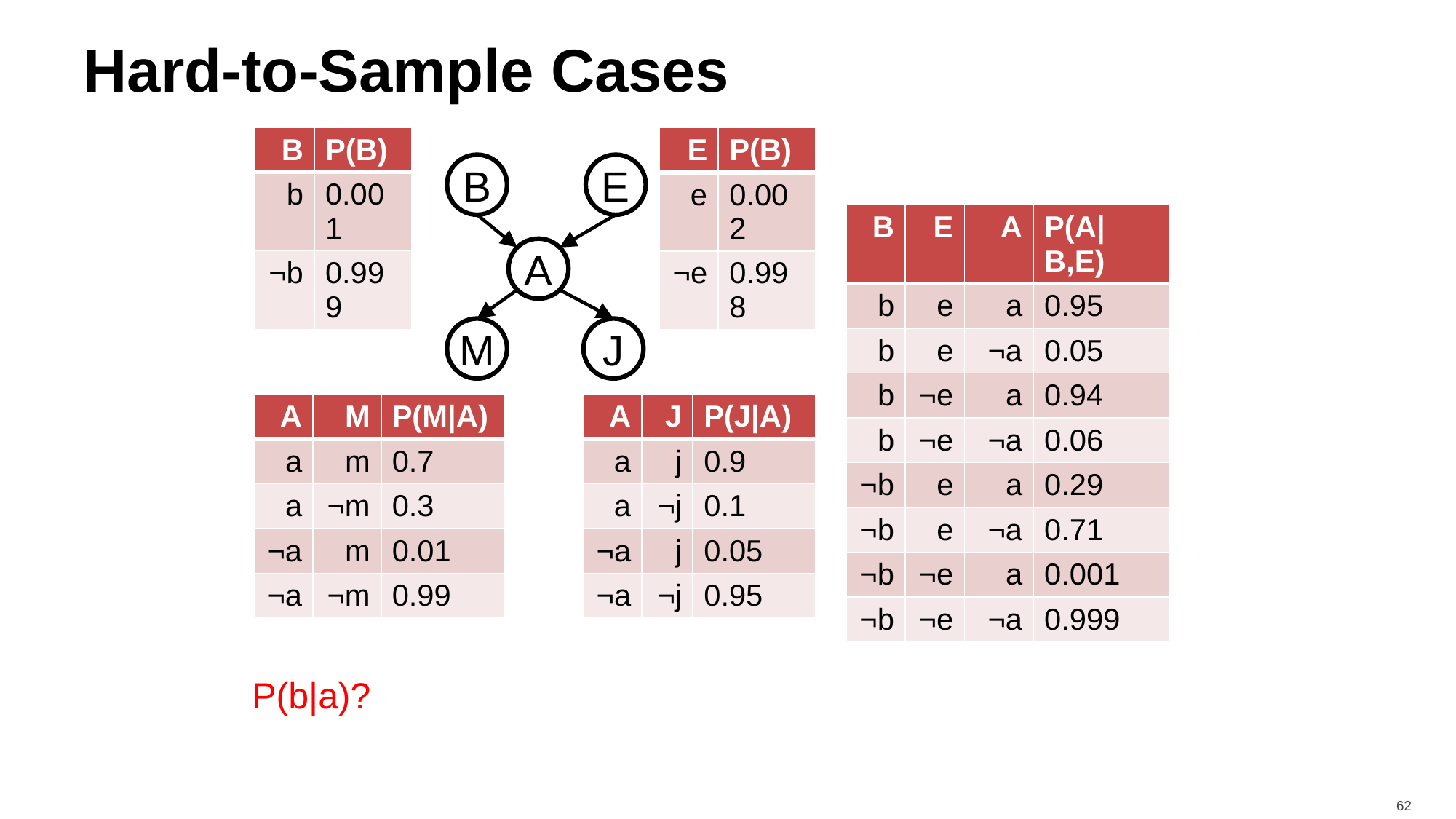

# Hard-to-Sample Cases
| B | P(B) |
| --- | --- |
| b | 0.001 |
| ¬b | 0.999 |
| E | P(B) |
| --- | --- |
| e | 0.002 |
| ¬e | 0.998 |
B
E
| B | E | A | P(A|B,E) |
| --- | --- | --- | --- |
| b | e | a | 0.95 |
| b | e | ¬a | 0.05 |
| b | ¬e | a | 0.94 |
| b | ¬e | ¬a | 0.06 |
| ¬b | e | a | 0.29 |
| ¬b | e | ¬a | 0.71 |
| ¬b | ¬e | a | 0.001 |
| ¬b | ¬e | ¬a | 0.999 |
A
M
J
| A | M | P(M|A) |
| --- | --- | --- |
| a | m | 0.7 |
| a | ¬m | 0.3 |
| ¬a | m | 0.01 |
| ¬a | ¬m | 0.99 |
| A | J | P(J|A) |
| --- | --- | --- |
| a | j | 0.9 |
| a | ¬j | 0.1 |
| ¬a | j | 0.05 |
| ¬a | ¬j | 0.95 |
P(b|a)?
62